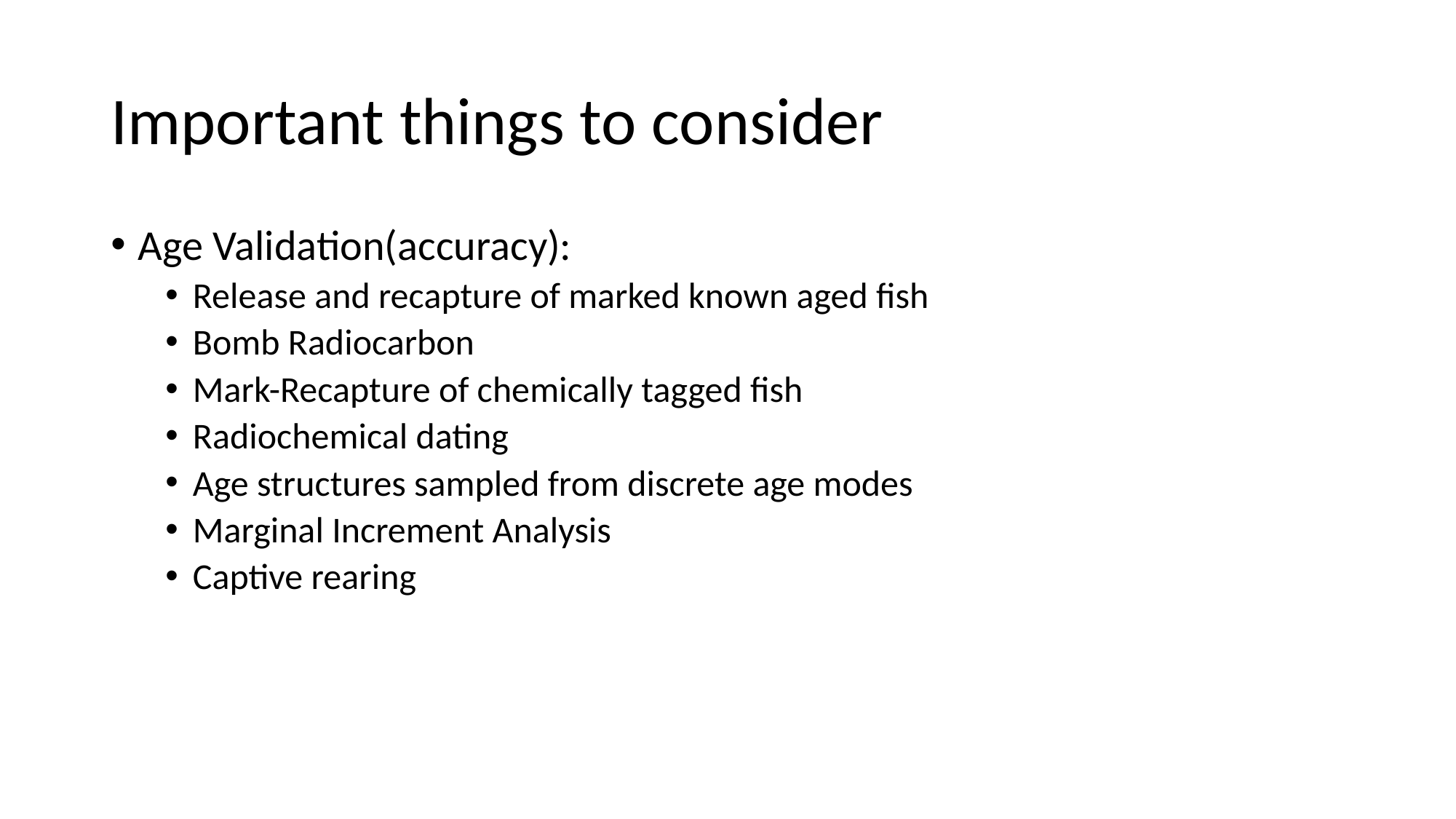

# Important things to consider
Age Validation(accuracy):
Release and recapture of marked known aged fish
Bomb Radiocarbon
Mark-Recapture of chemically tagged fish
Radiochemical dating
Age structures sampled from discrete age modes
Marginal Increment Analysis
Captive rearing